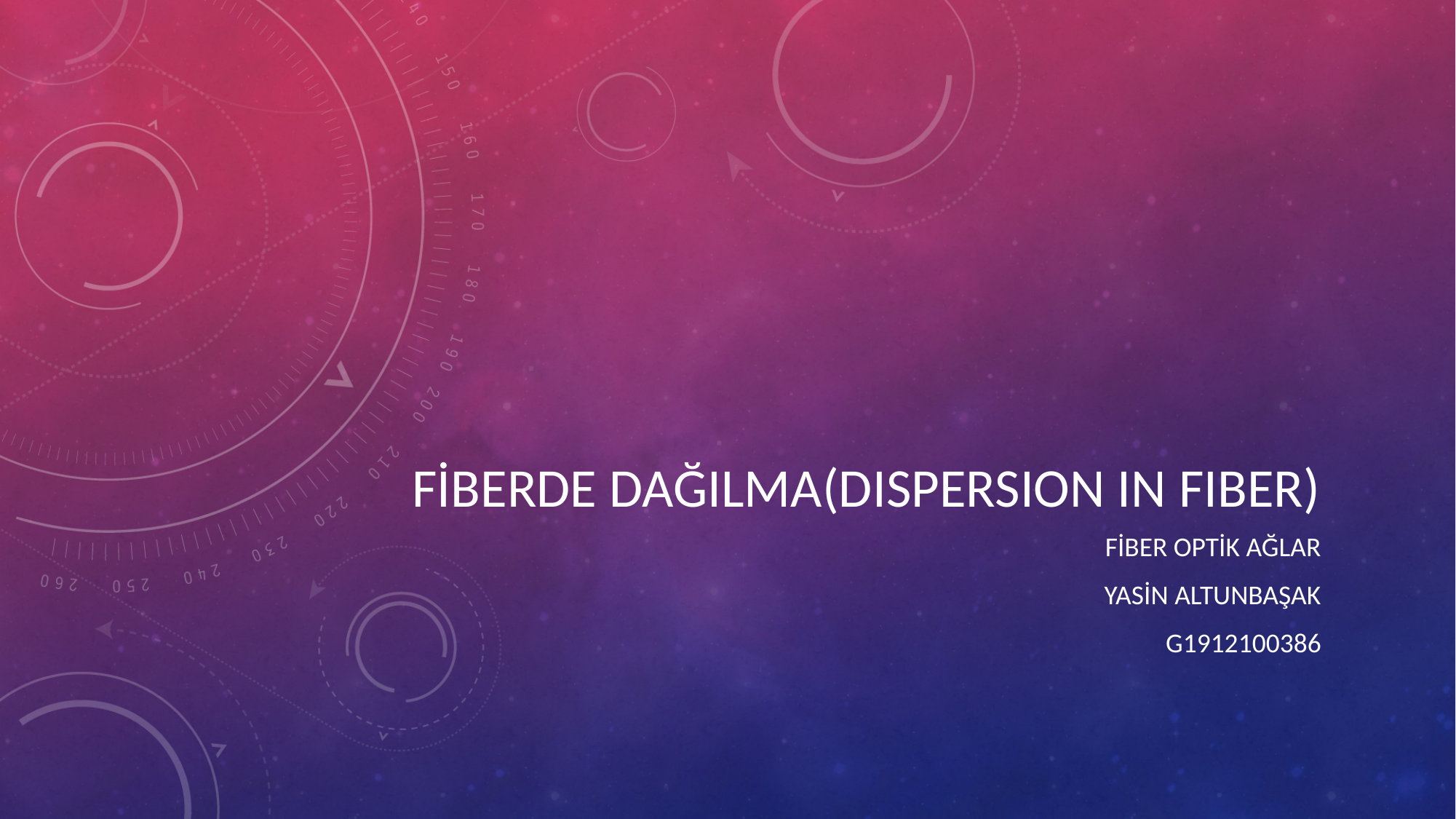

# Fiberde dağılma(dISPERsıon ın fıber)
Fiber optik ağlar
Yasin altunbaşak
g1912100386